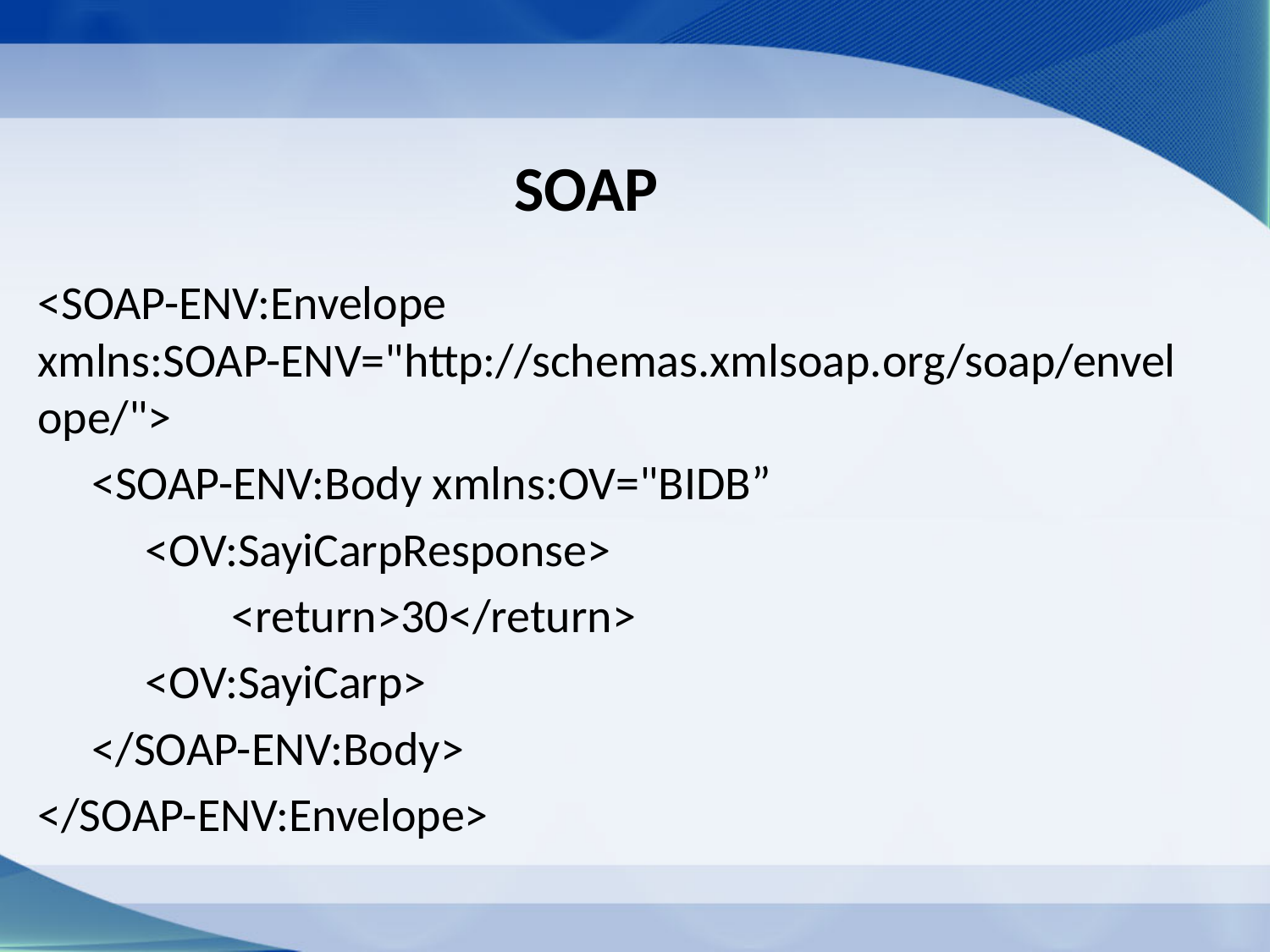

# SOAP
<SOAP-ENV:Envelope xmlns:SOAP-ENV="http://schemas.xmlsoap.org/soap/envelope/">
     <SOAP-ENV:Body xmlns:OV="BIDB”
          <OV:SayiCarpResponse>
                  <return>30</return>
          <OV:SayiCarp>
     </SOAP-ENV:Body>
</SOAP-ENV:Envelope>